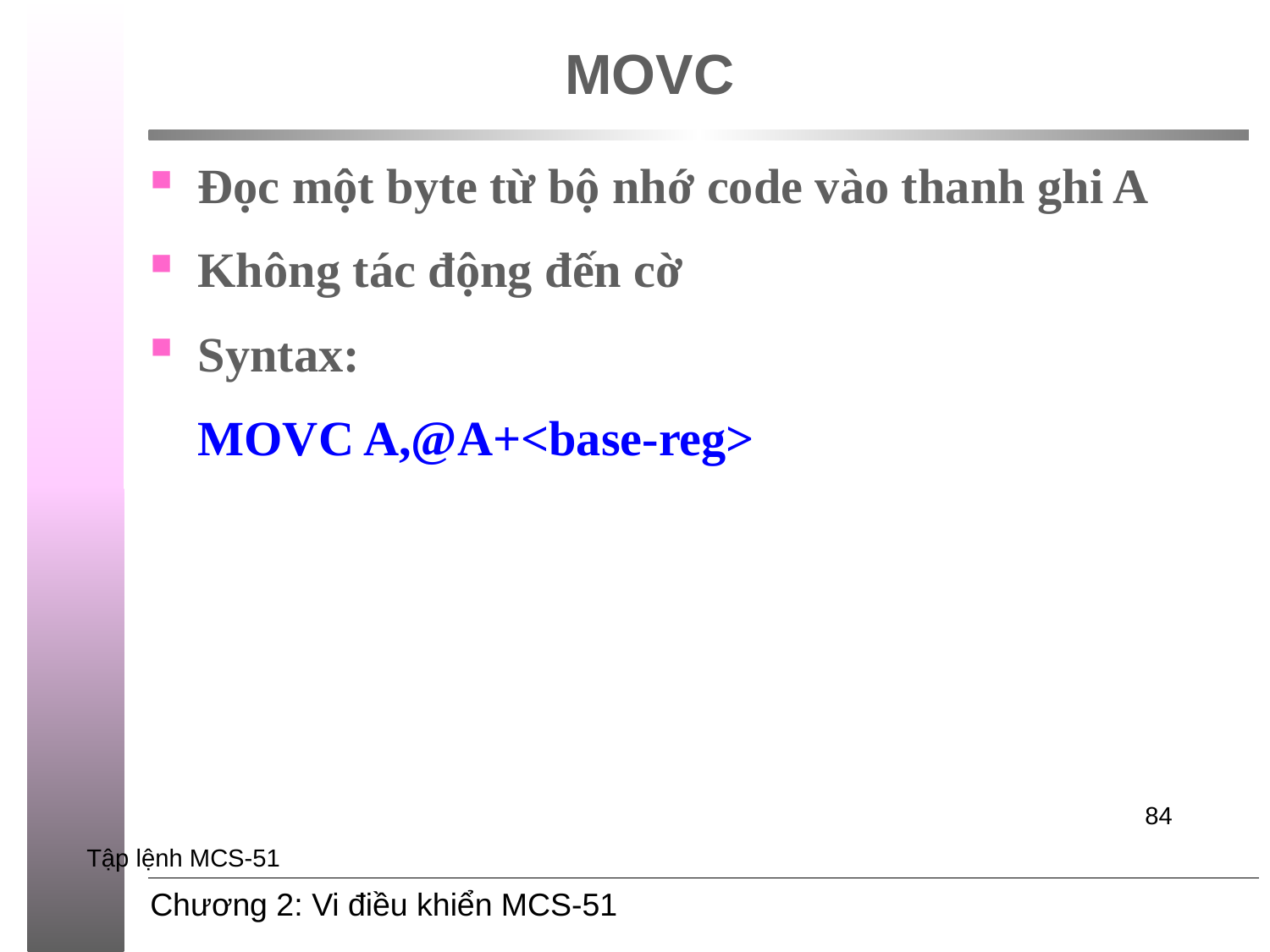

# MOVC
Đọc một byte từ bộ nhớ code vào thanh ghi A
Không tác động đến cờ
Syntax:
	MOVC A,@A+<base-reg>
84
Tập lệnh MCS-51